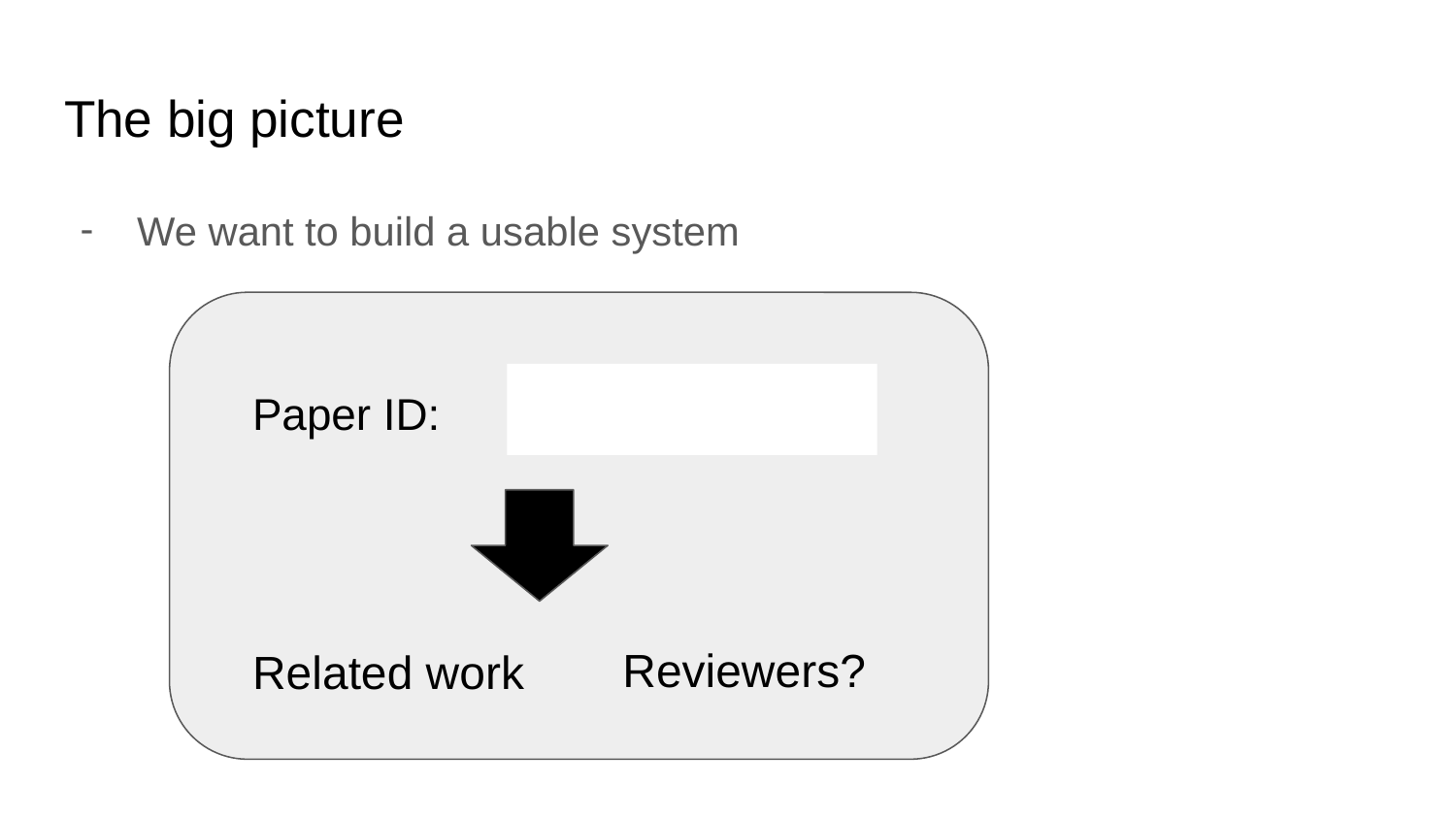

# The big picture
We want to build a usable system

Paper ID:

Reviewers?
Related work